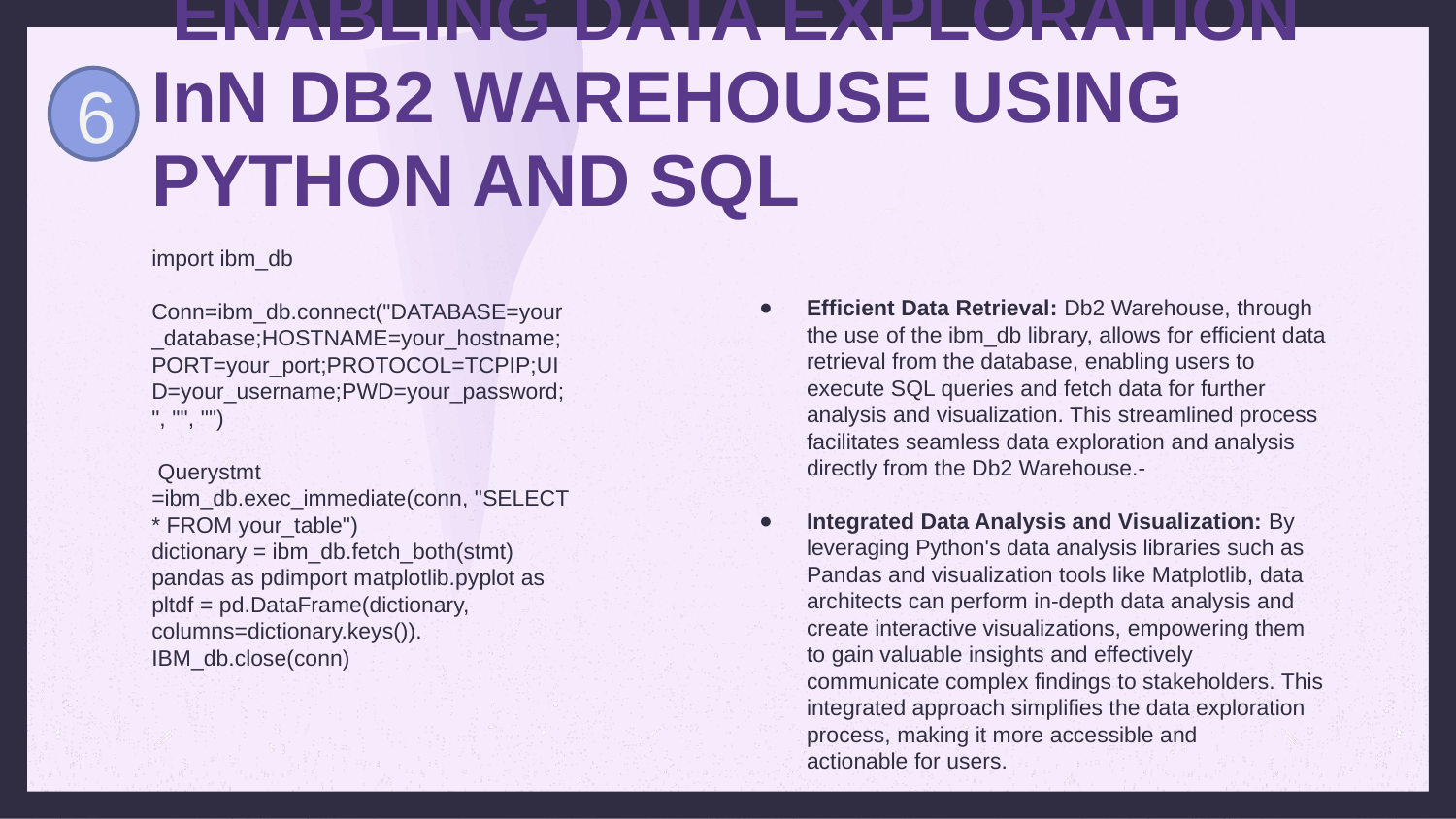

# ENABLING DATA EXPLORATION InN DB2 WAREHOUSE USING PYTHON AND SQL
6
import ibm_db

Conn=ibm_db.connect("DATABASE=your_database;HOSTNAME=your_hostname;PORT=your_port;PROTOCOL=TCPIP;UID=your_username;PWD=your_password;", "", "")

 Querystmt =ibm_db.exec_immediate(conn, "SELECT * FROM your_table")
dictionary = ibm_db.fetch_both(stmt)
pandas as pdimport matplotlib.pyplot as pltdf = pd.DataFrame(dictionary, columns=dictionary.keys()).
IBM_db.close(conn)
Efficient Data Retrieval: Db2 Warehouse, through the use of the ibm_db library, allows for efficient data retrieval from the database, enabling users to execute SQL queries and fetch data for further analysis and visualization. This streamlined process facilitates seamless data exploration and analysis directly from the Db2 Warehouse.-

Integrated Data Analysis and Visualization: By leveraging Python's data analysis libraries such as Pandas and visualization tools like Matplotlib, data architects can perform in-depth data analysis and create interactive visualizations, empowering them to gain valuable insights and effectively communicate complex findings to stakeholders. This integrated approach simplifies the data exploration process, making it more accessible and actionable for users.